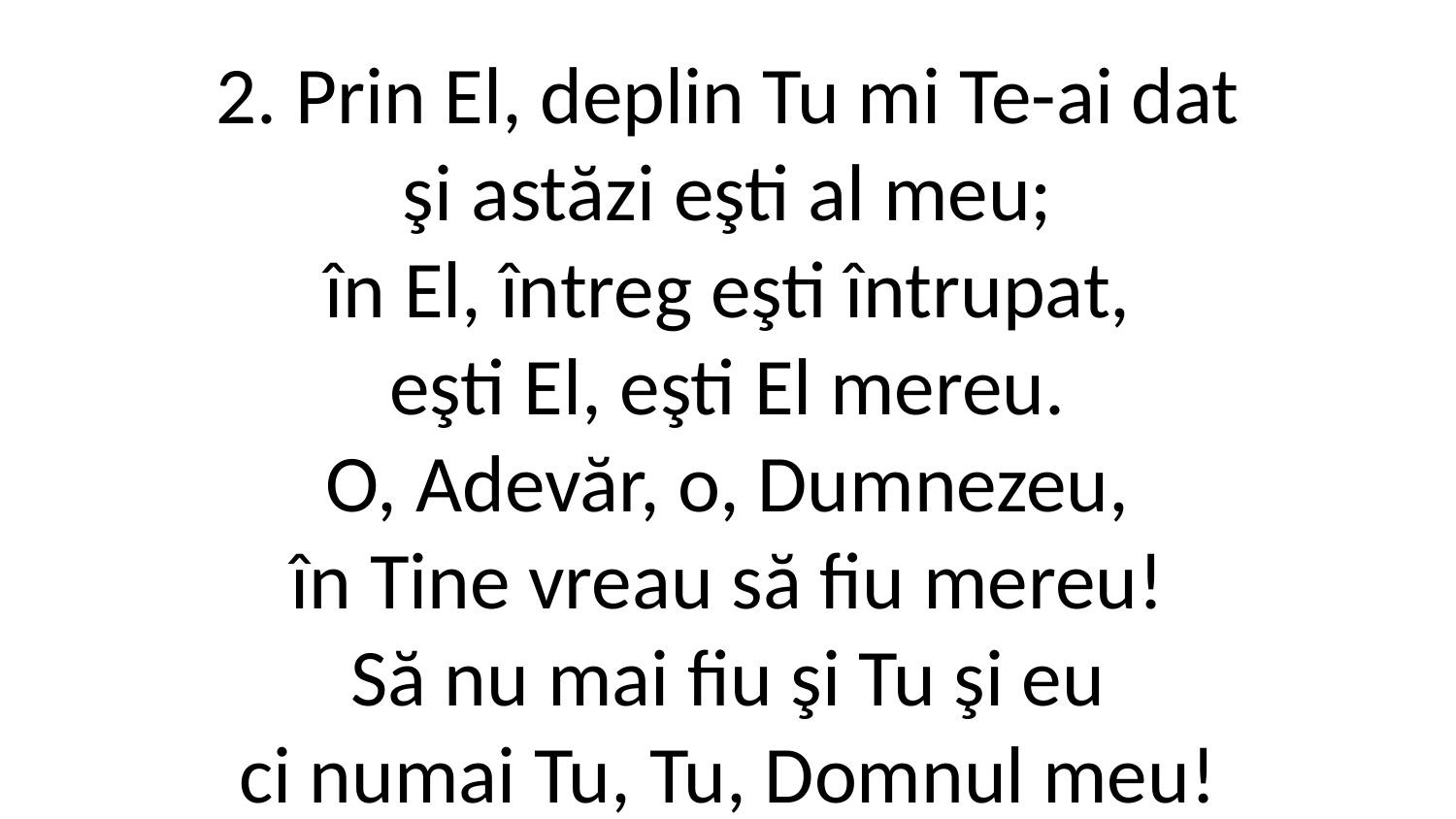

2. Prin El, deplin Tu mi Te-ai dat
şi astăzi eşti al meu;
în El, întreg eşti întrupat,
eşti El, eşti El mereu.
O, Adevăr, o, Dumnezeu,
în Tine vreau să fiu mereu!
Să nu mai fiu şi Tu şi eu
ci numai Tu, Tu, Domnul meu!